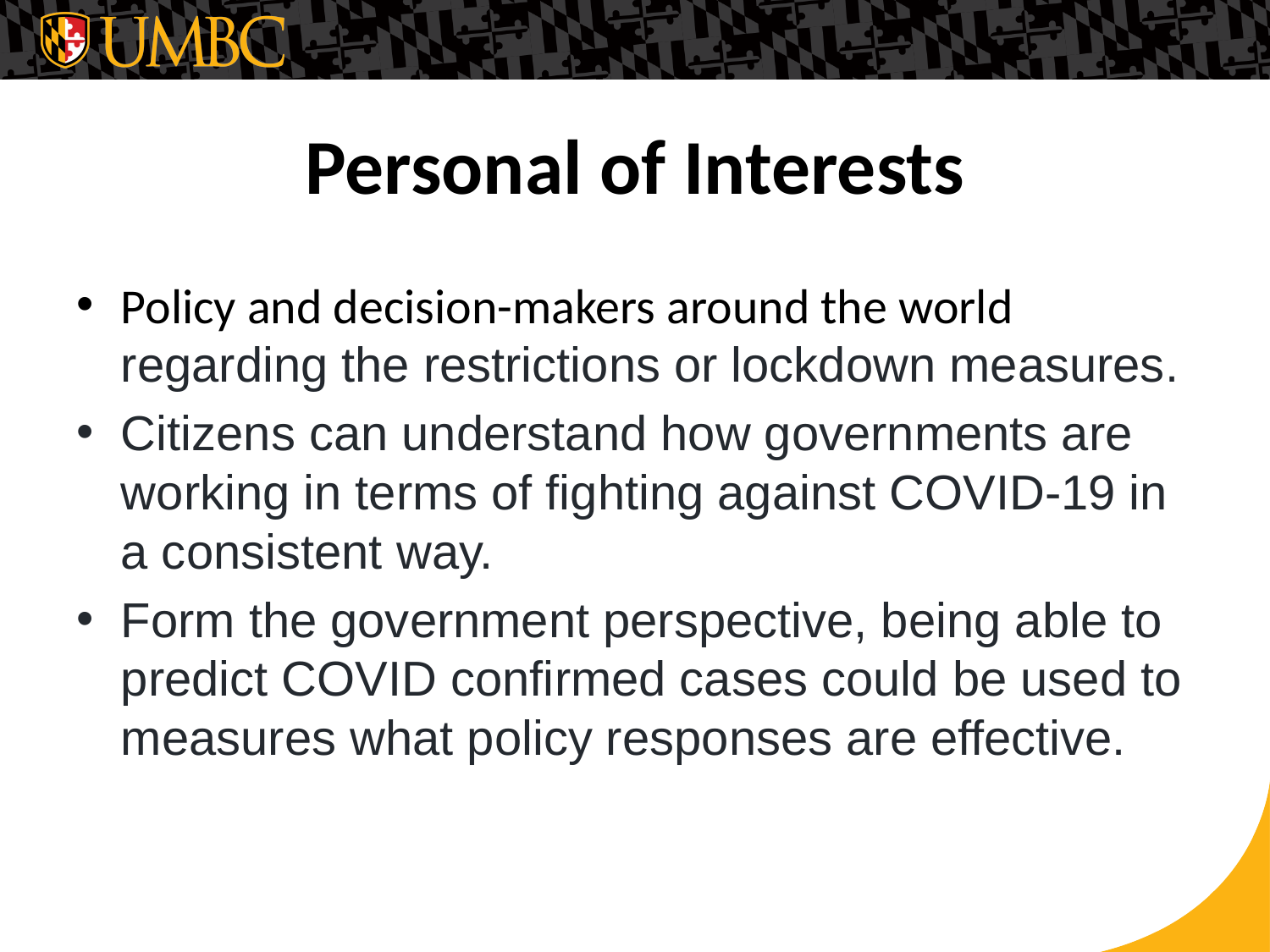

# Personal of Interests
Policy and decision-makers around the world regarding the restrictions or lockdown measures.
Citizens can understand how governments are working in terms of fighting against COVID-19 in a consistent way.
Form the government perspective, being able to predict COVID confirmed cases could be used to measures what policy responses are effective.